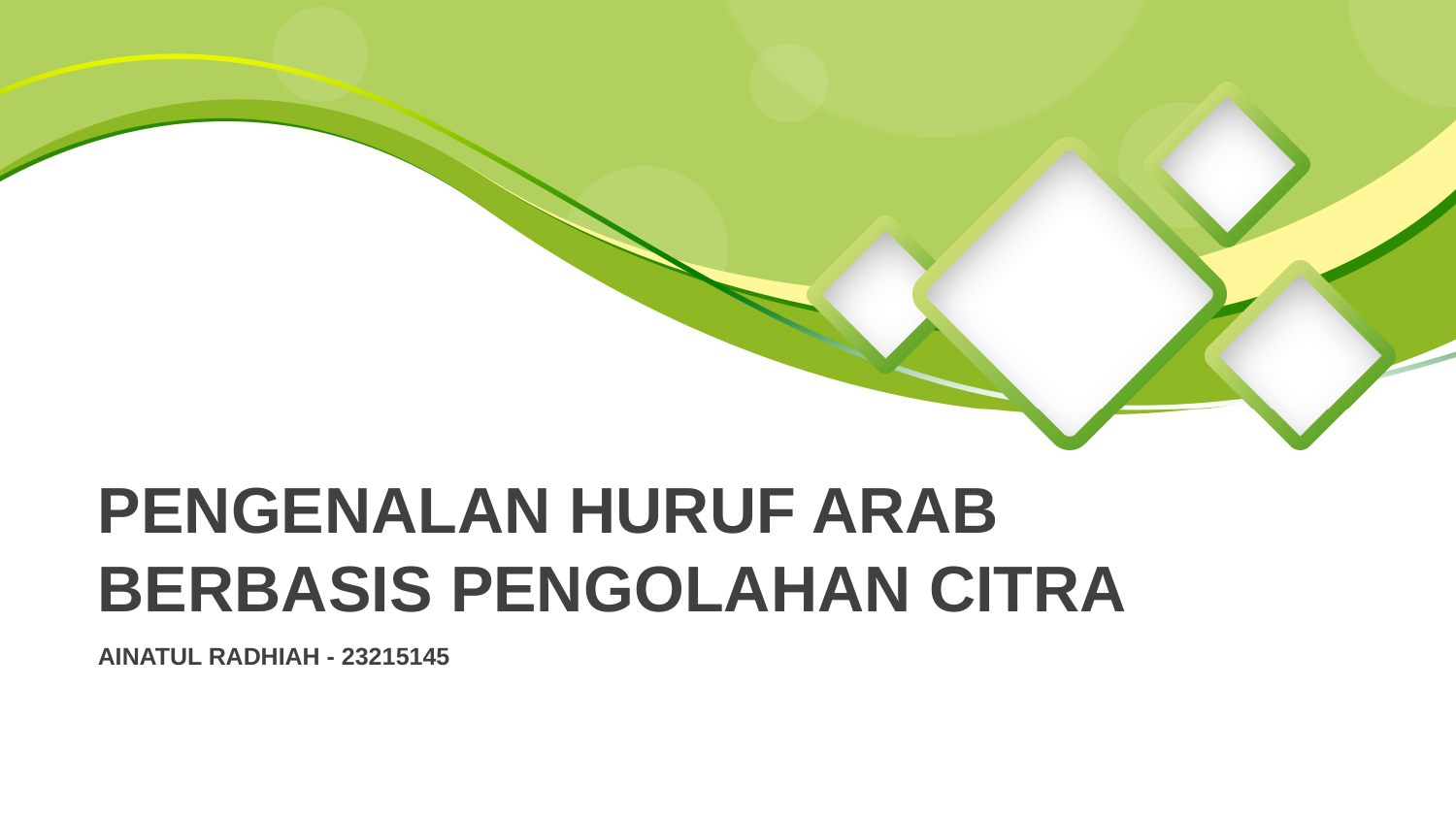

PENGENALAN HURUF ARAB BERBASIS PENGOLAHAN CITRA
AINATUL RADHIAH - 23215145